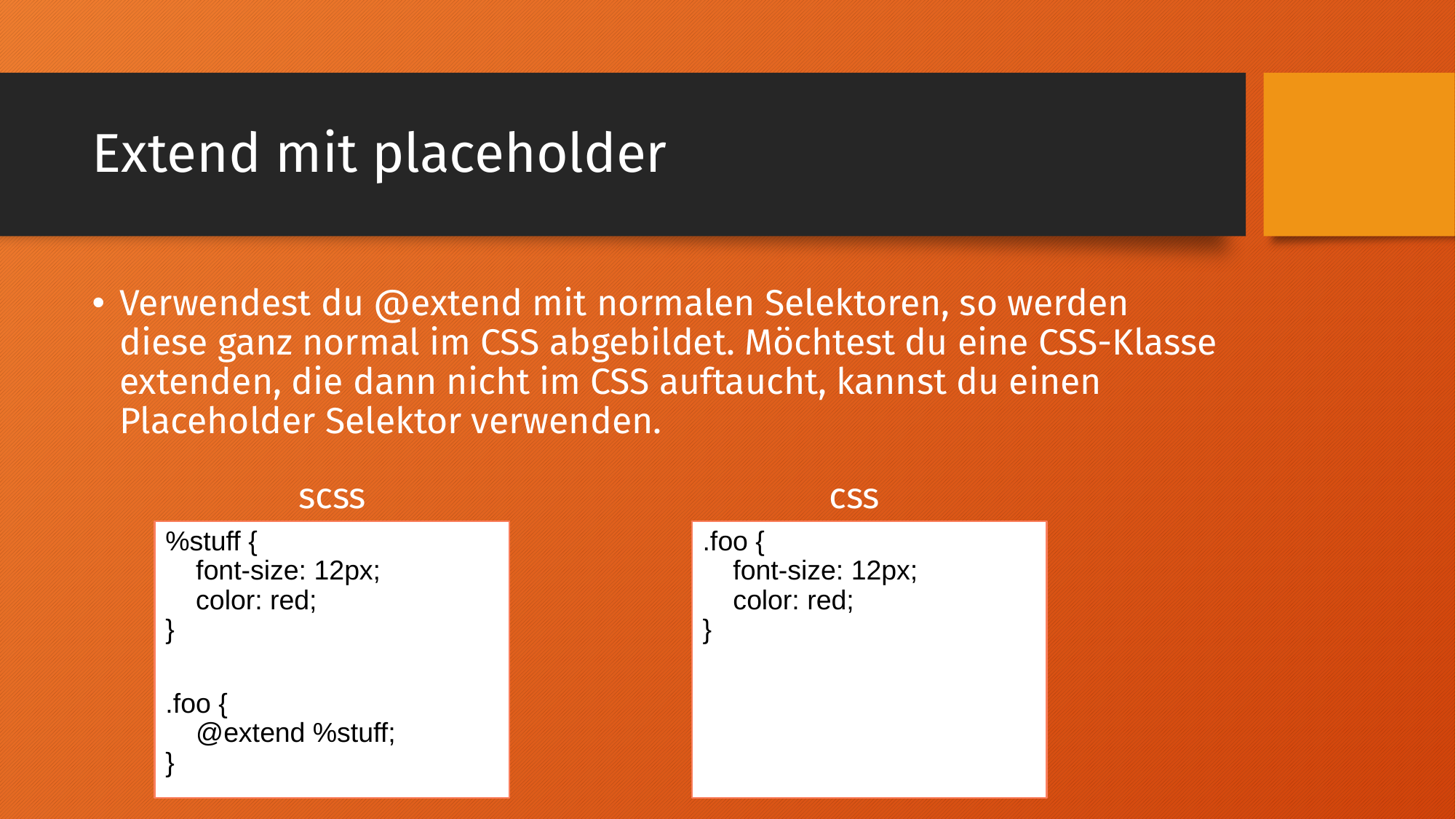

# Extend mit placeholder
Verwendest du @extend mit normalen Selektoren, so werden diese ganz normal im CSS abgebildet. Möchtest du eine CSS-Klasse extenden, die dann nicht im CSS auftaucht, kannst du einen Placeholder Selektor verwenden.

scss
css
.foo {
    font-size: 12px;
    color: red;
}
%stuff {
    font-size: 12px;
    color: red;
}
.foo {
    @extend %stuff;
}